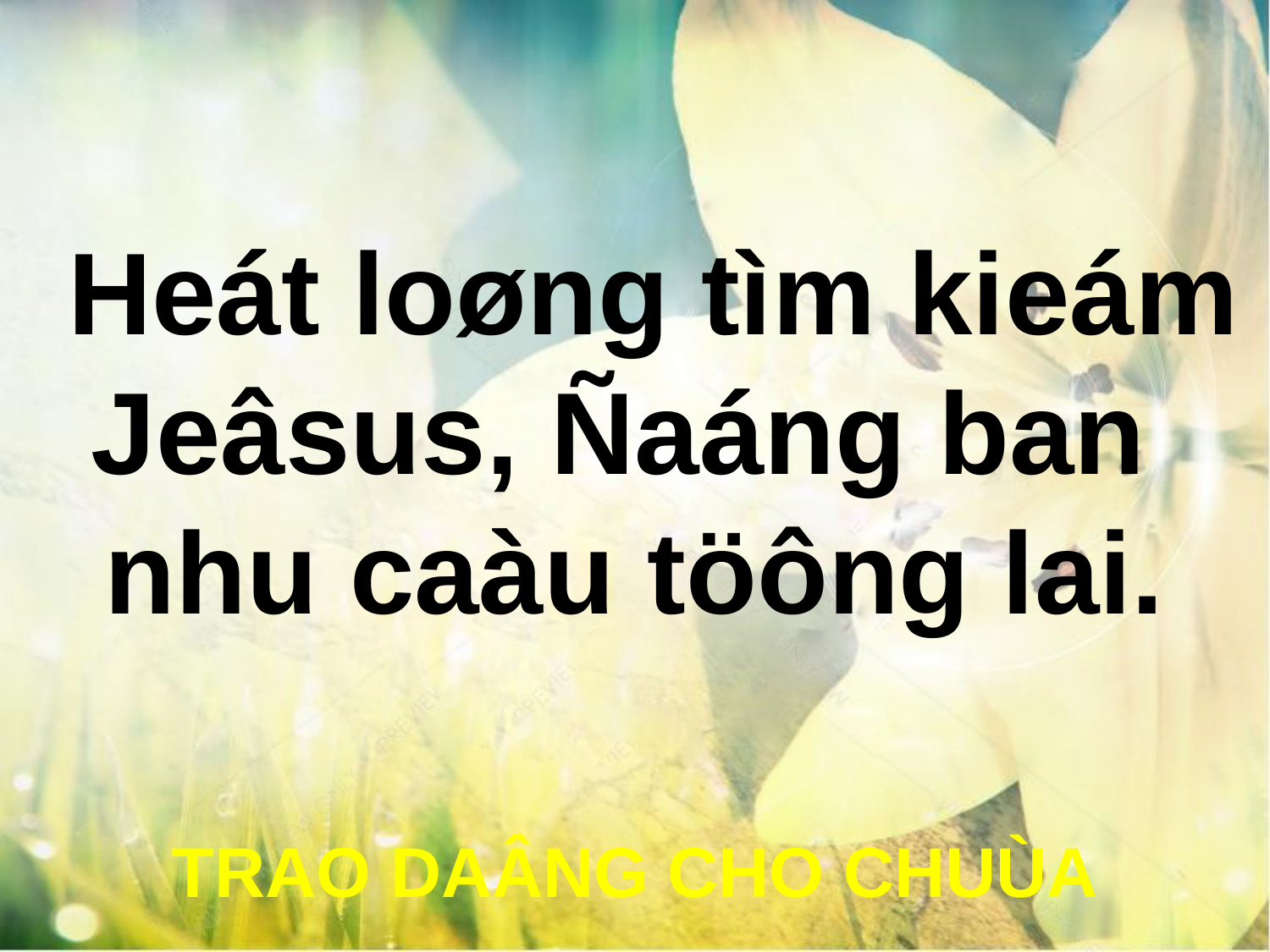

Heát loøng tìm kieám Jeâsus, Ñaáng ban
nhu caàu töông lai.
TRAO DAÂNG CHO CHUÙA